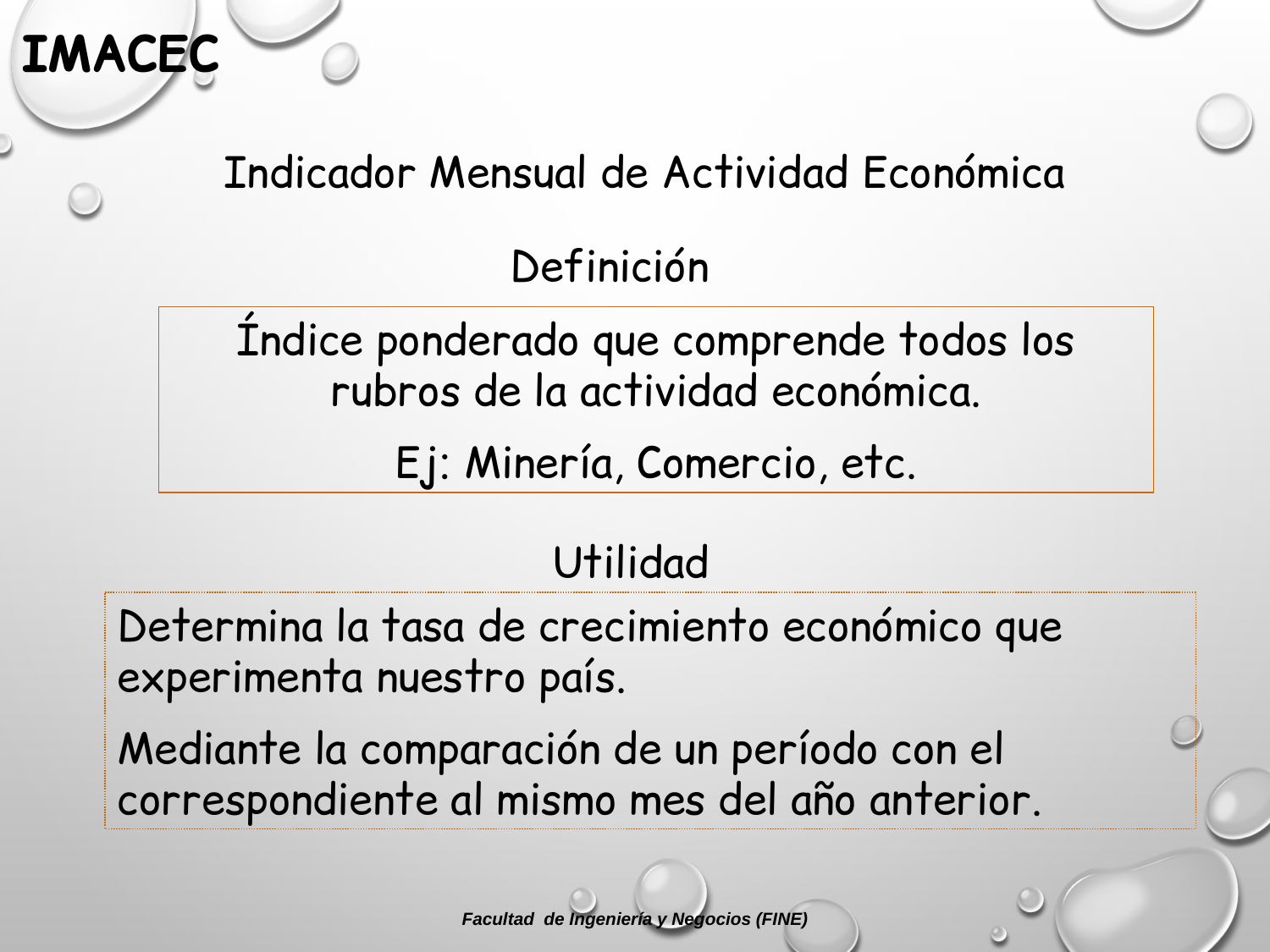

IMACEC
Indicador Mensual de Actividad Económica
Definición
Índice ponderado que comprende todos los rubros de la actividad económica.
Ej: Minería, Comercio, etc.
Utilidad
Determina la tasa de crecimiento económico que experimenta nuestro país.
Mediante la comparación de un período con el correspondiente al mismo mes del año anterior.
Facultad  de Ingeniería y Negocios (FINE)